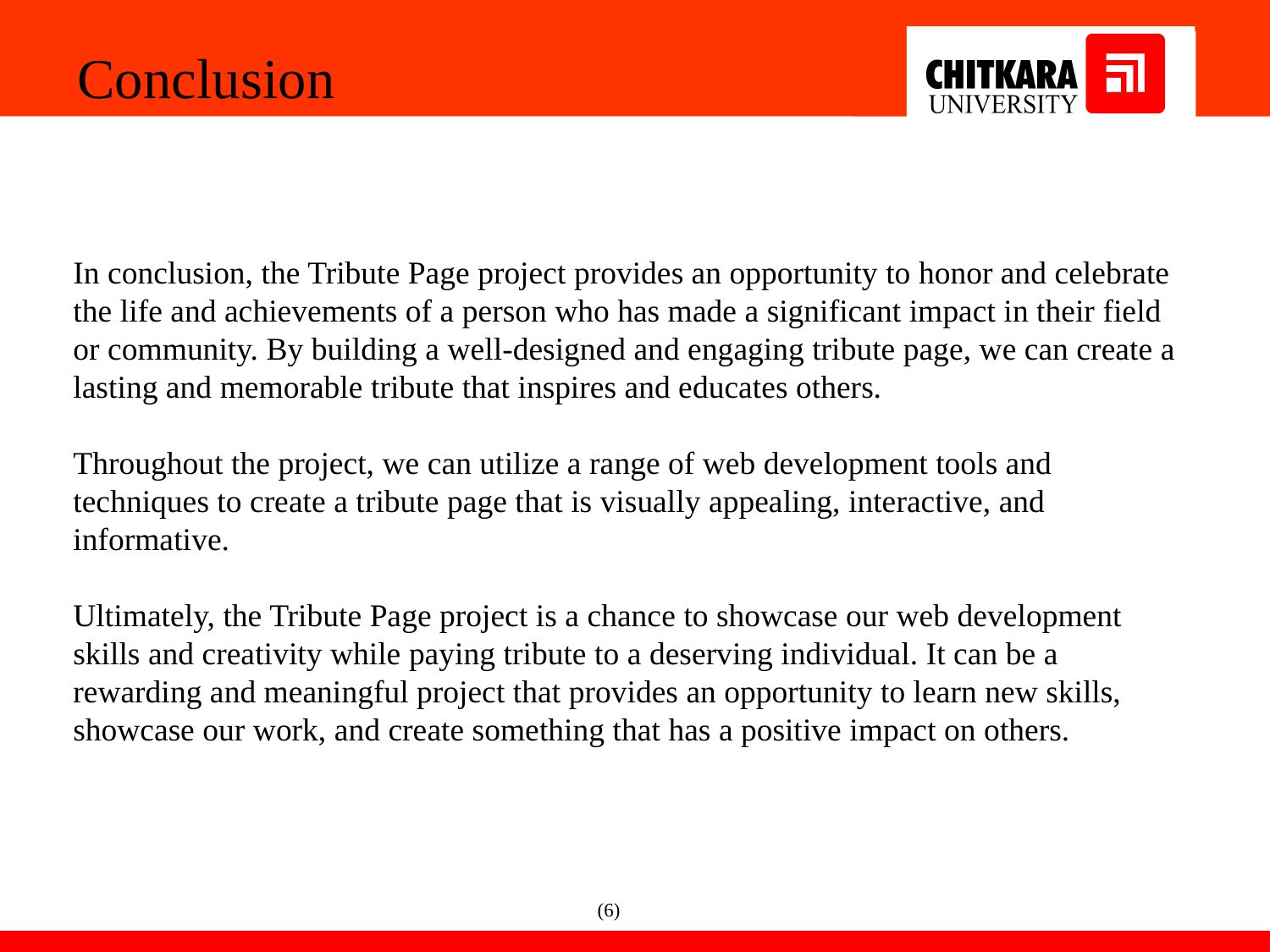

Conclusion
In conclusion, the Tribute Page project provides an opportunity to honor and celebrate the life and achievements of a person who has made a significant impact in their field or community. By building a well-designed and engaging tribute page, we can create a lasting and memorable tribute that inspires and educates others.

Throughout the project, we can utilize a range of web development tools and techniques to create a tribute page that is visually appealing, interactive, and informative.

Ultimately, the Tribute Page project is a chance to showcase our web development skills and creativity while paying tribute to a deserving individual. It can be a rewarding and meaningful project that provides an opportunity to learn new skills, showcase our work, and create something that has a positive impact on others.
(6)